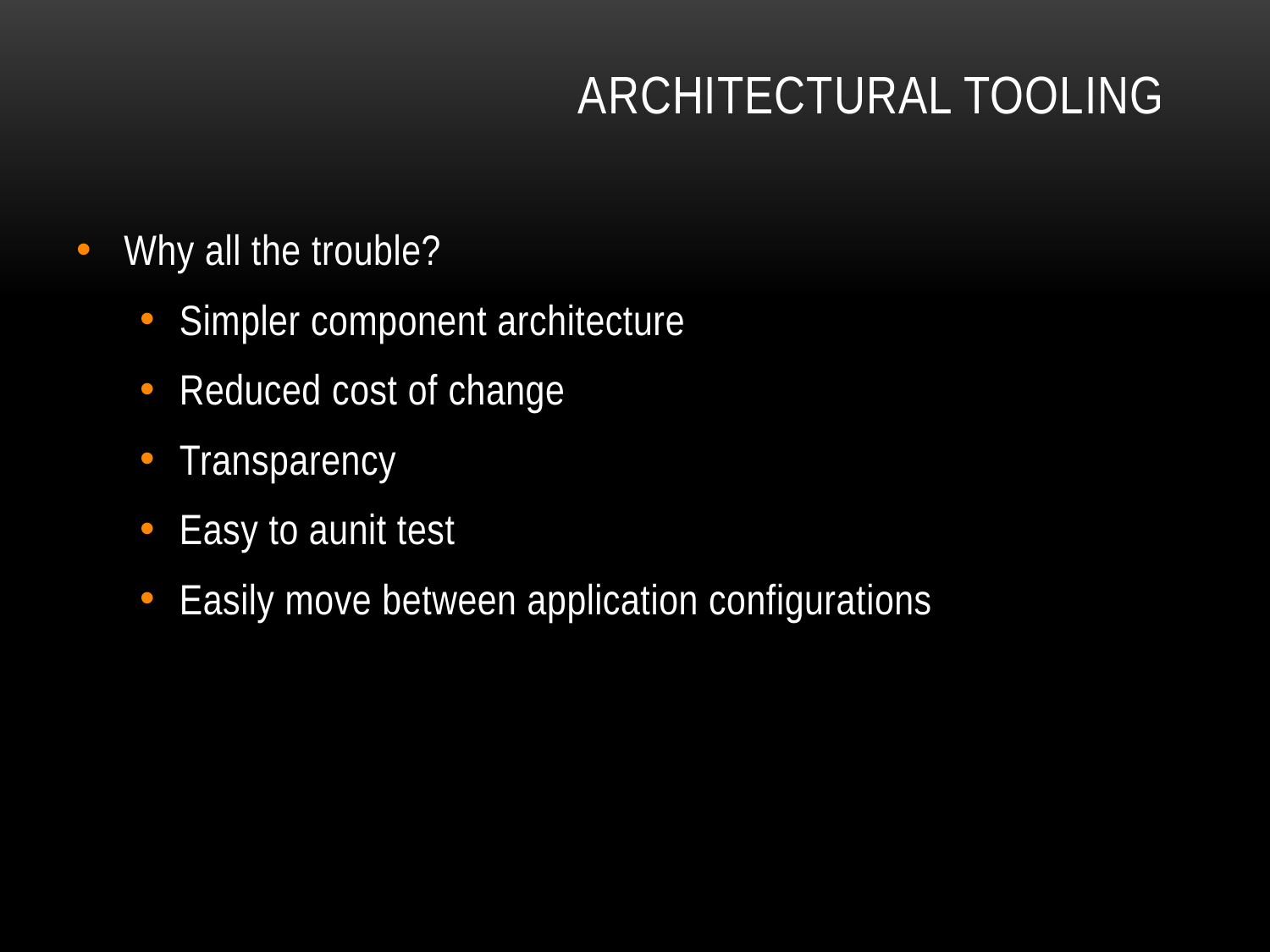

# Architectural Tooling
Why all the trouble?
Simpler component architecture
Reduced cost of change
Transparency
Easy to aunit test
Easily move between application configurations